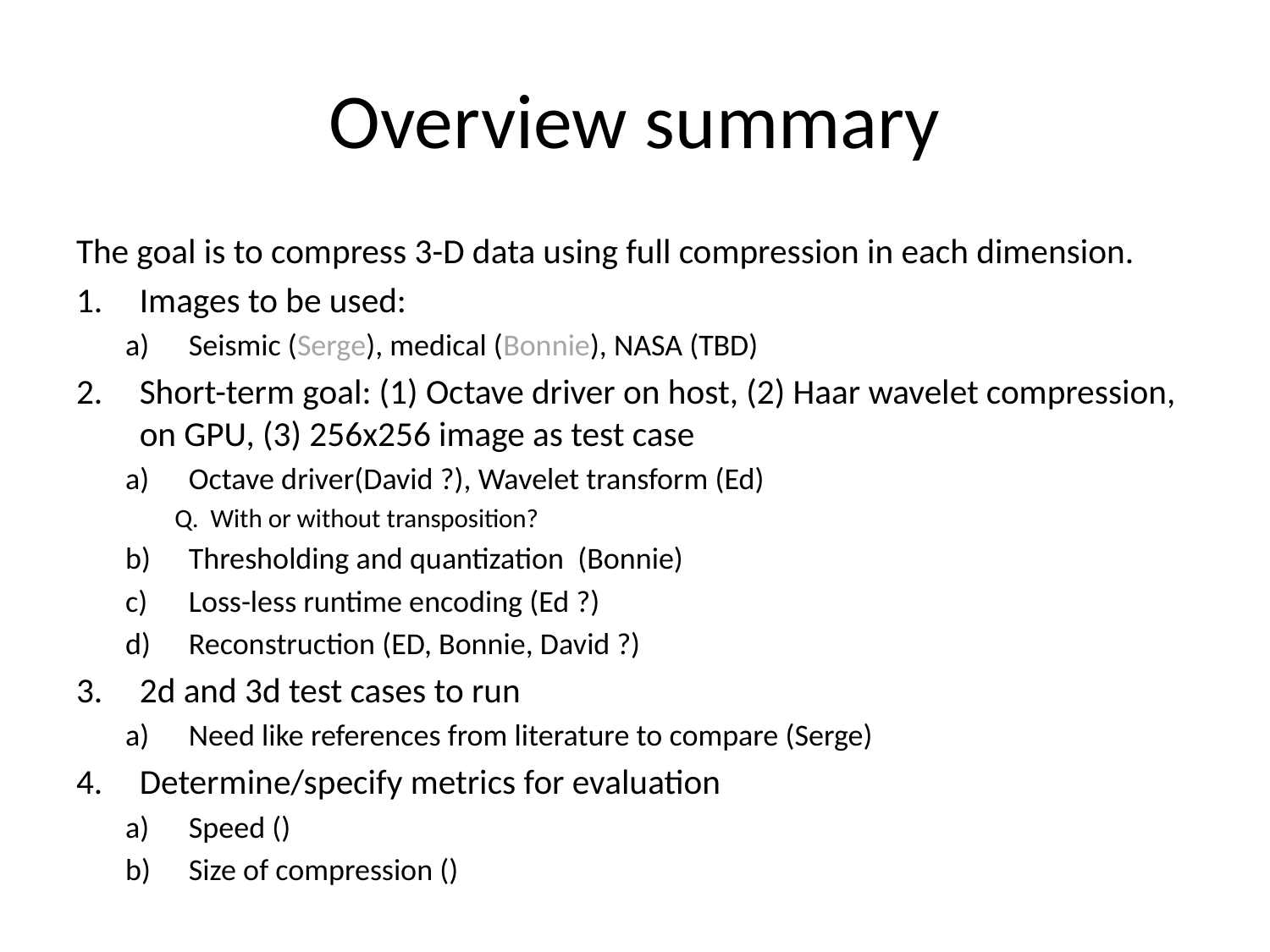

# Overview summary
The goal is to compress 3-D data using full compression in each dimension.
Images to be used:
Seismic (Serge), medical (Bonnie), NASA (TBD)
Short-term goal: (1) Octave driver on host, (2) Haar wavelet compression,  on GPU, (3) 256x256 image as test case
Octave driver(David ?), Wavelet transform (Ed)
Q.  With or without transposition?
Thresholding and quantization  (Bonnie)
Loss-less runtime encoding (Ed ?)
Reconstruction (ED, Bonnie, David ?)
2d and 3d test cases to run
Need like references from literature to compare (Serge)
Determine/specify metrics for evaluation
Speed ()
Size of compression ()